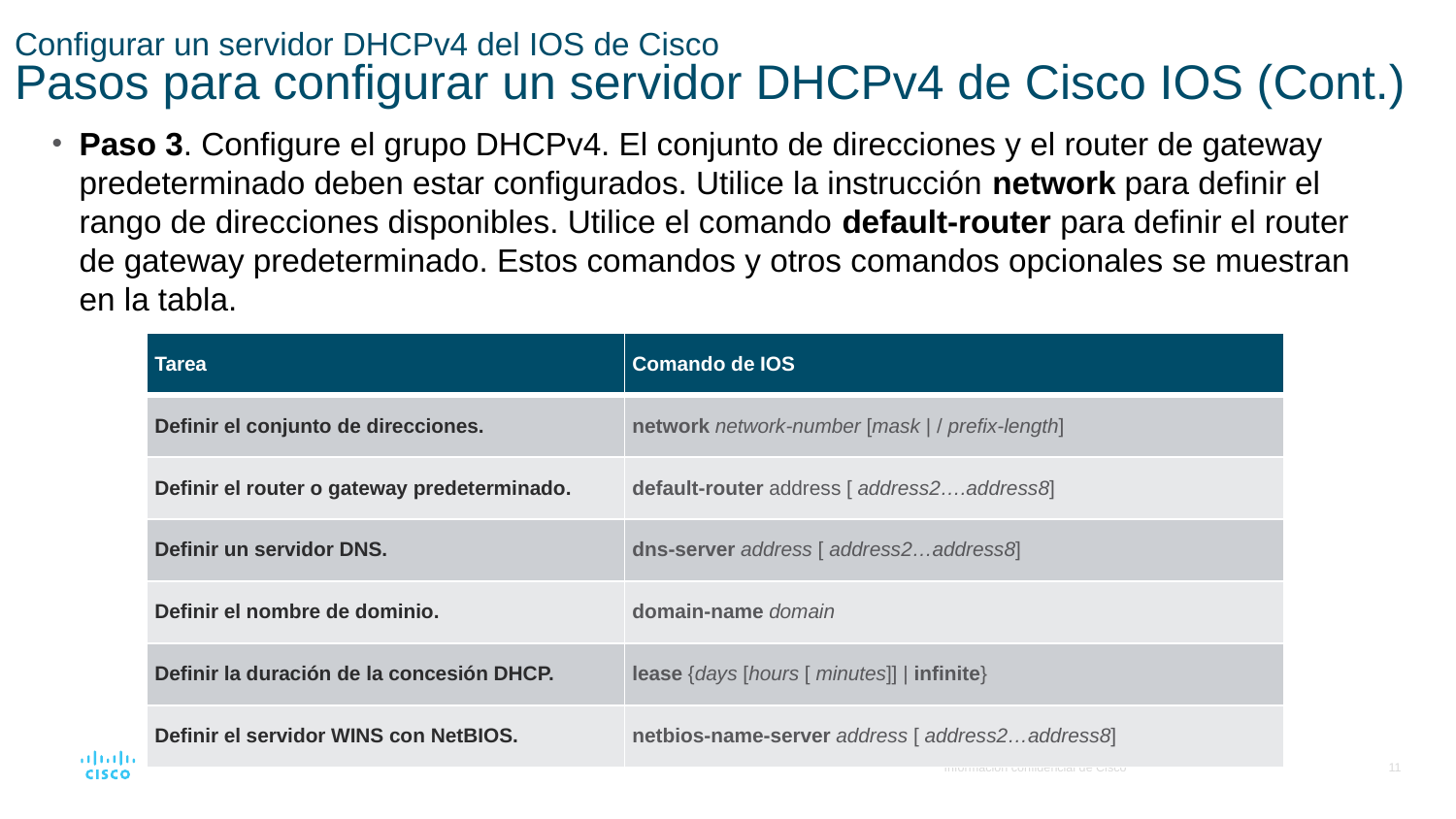

# Configurar un servidor DHCPv4 del IOS de Cisco Pasos para configurar un servidor DHCPv4 de Cisco IOS (Cont.)
Paso 3. Configure el grupo DHCPv4. El conjunto de direcciones y el router de gateway predeterminado deben estar configurados. Utilice la instrucción network para definir el rango de direcciones disponibles. Utilice el comando default-router para definir el router de gateway predeterminado. Estos comandos y otros comandos opcionales se muestran en la tabla.

| Tarea | Comando de IOS |
| --- | --- |
| Definir el conjunto de direcciones. | network network-number [mask | / prefix-length] |
| Definir el router o gateway predeterminado. | default-router address [ address2….address8] |
| Definir un servidor DNS. | dns-server address [ address2…address8] |
| Definir el nombre de dominio. | domain-name domain |
| Definir la duración de la concesión DHCP. | lease {days [hours [ minutes]] | infinite} |
| Definir el servidor WINS con NetBIOS. | netbios-name-server address [ address2…address8] |